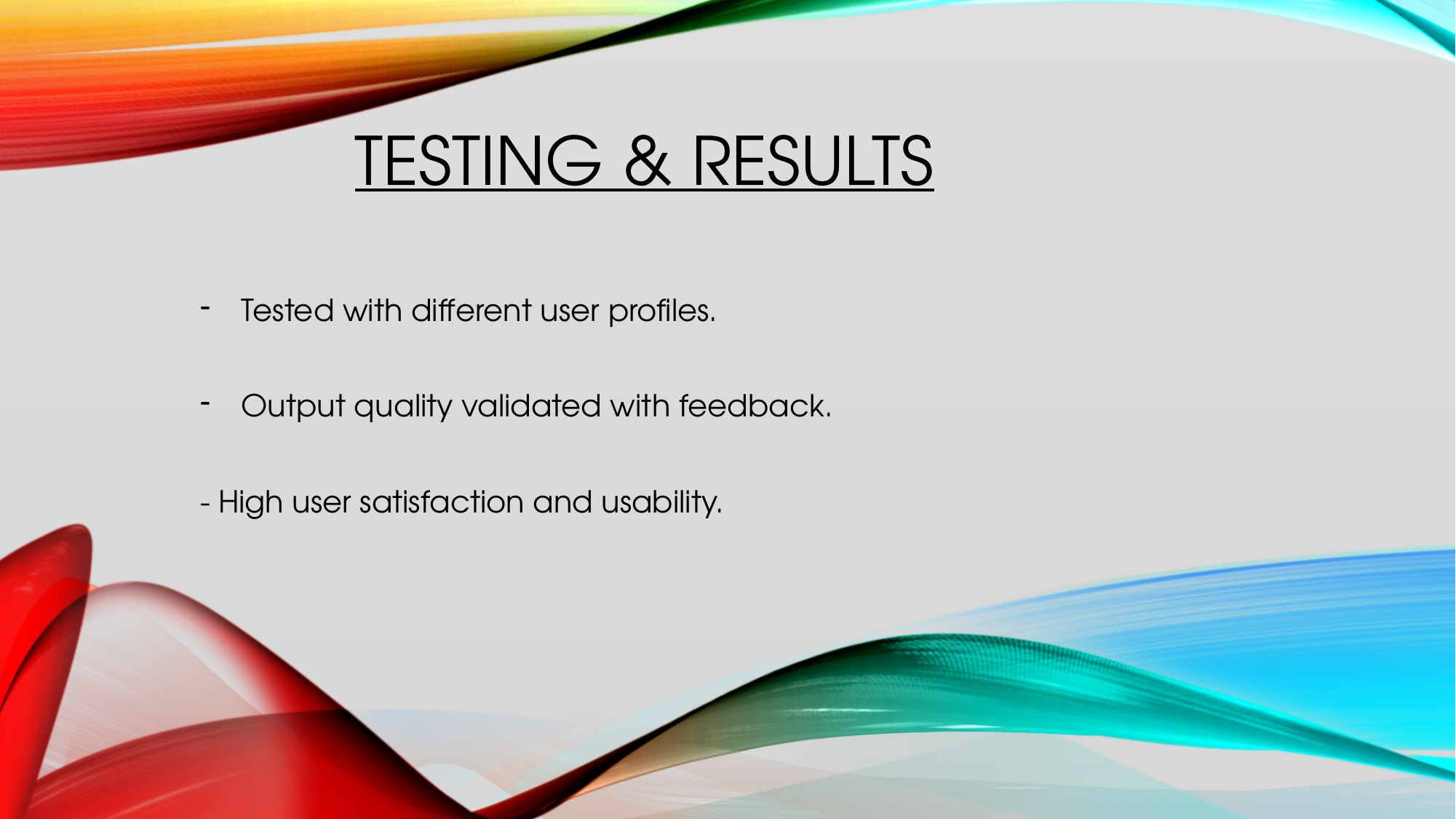

# Testing & Results
Tested with different user profiles.

Output quality validated with feedback.

- High user satisfaction and usability.